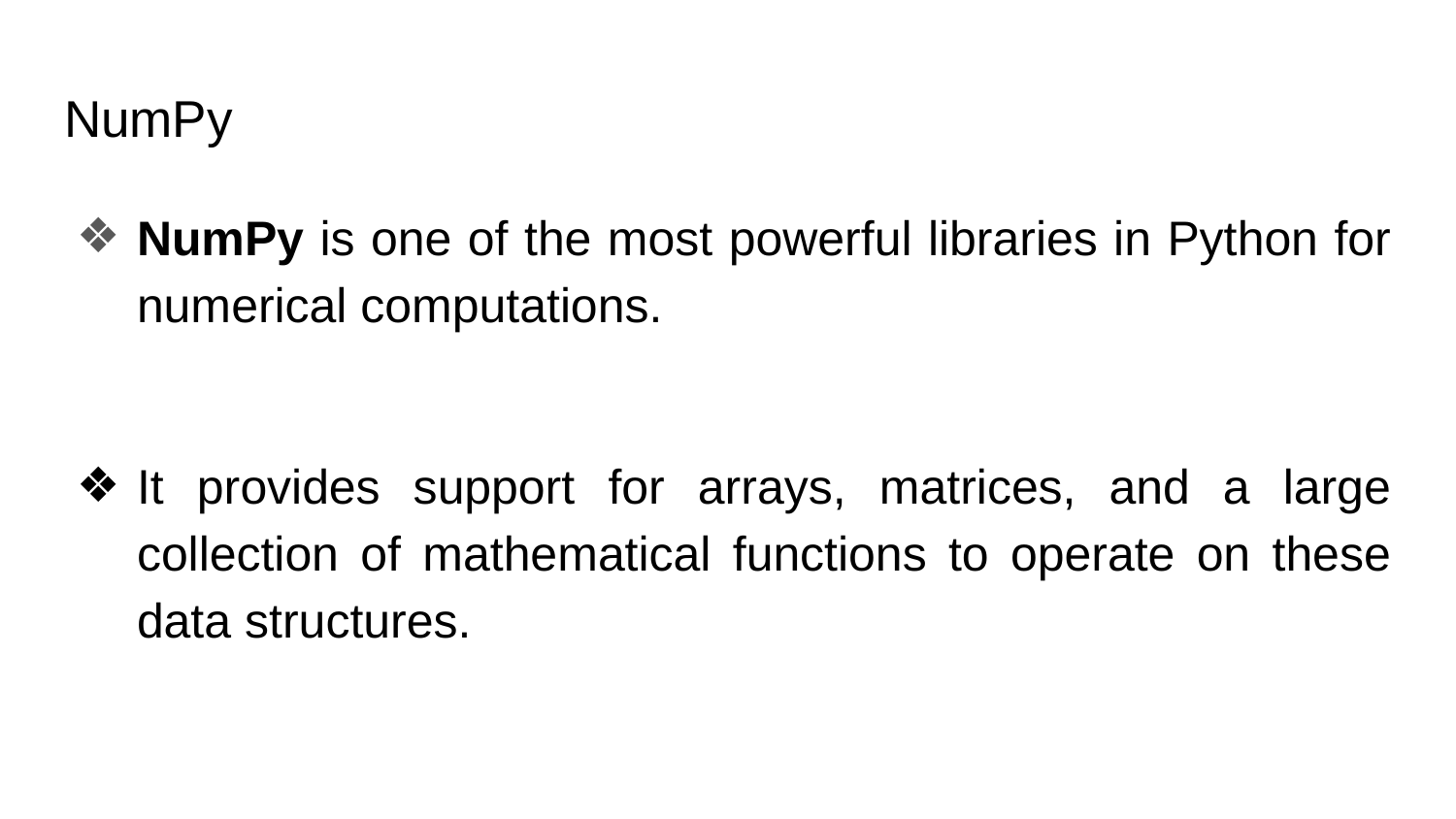

# NumPy
NumPy is one of the most powerful libraries in Python for numerical computations.

It provides support for arrays, matrices, and a large collection of mathematical functions to operate on these data structures.